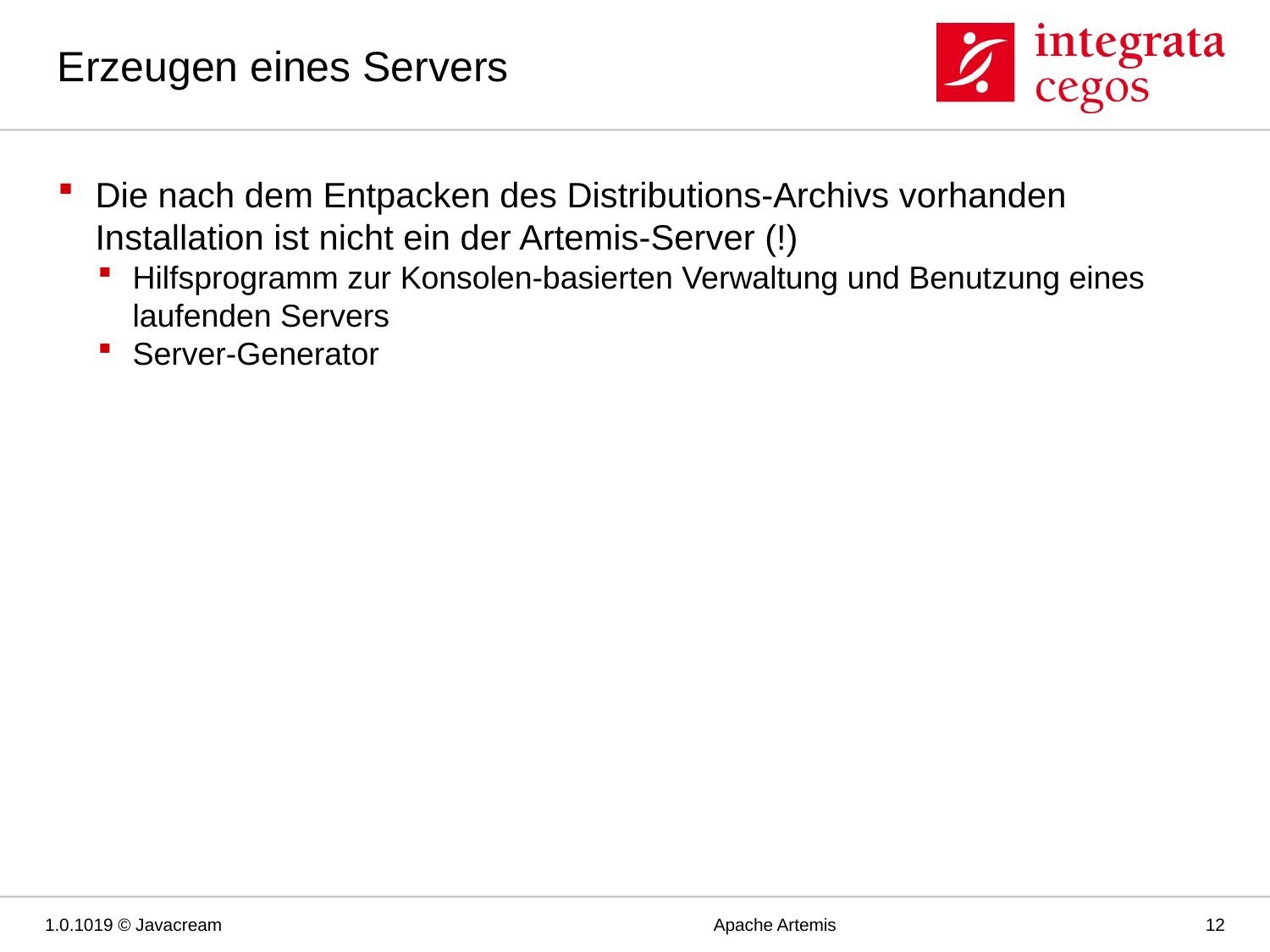

# Erzeugen eines Servers
Die nach dem Entpacken des Distributions-Archivs vorhanden Installation ist nicht ein der Artemis-Server (!)
Hilfsprogramm zur Konsolen-basierten Verwaltung und Benutzung eines laufenden Servers
Server-Generator
1.0.1019 © Javacream
Apache Artemis
12